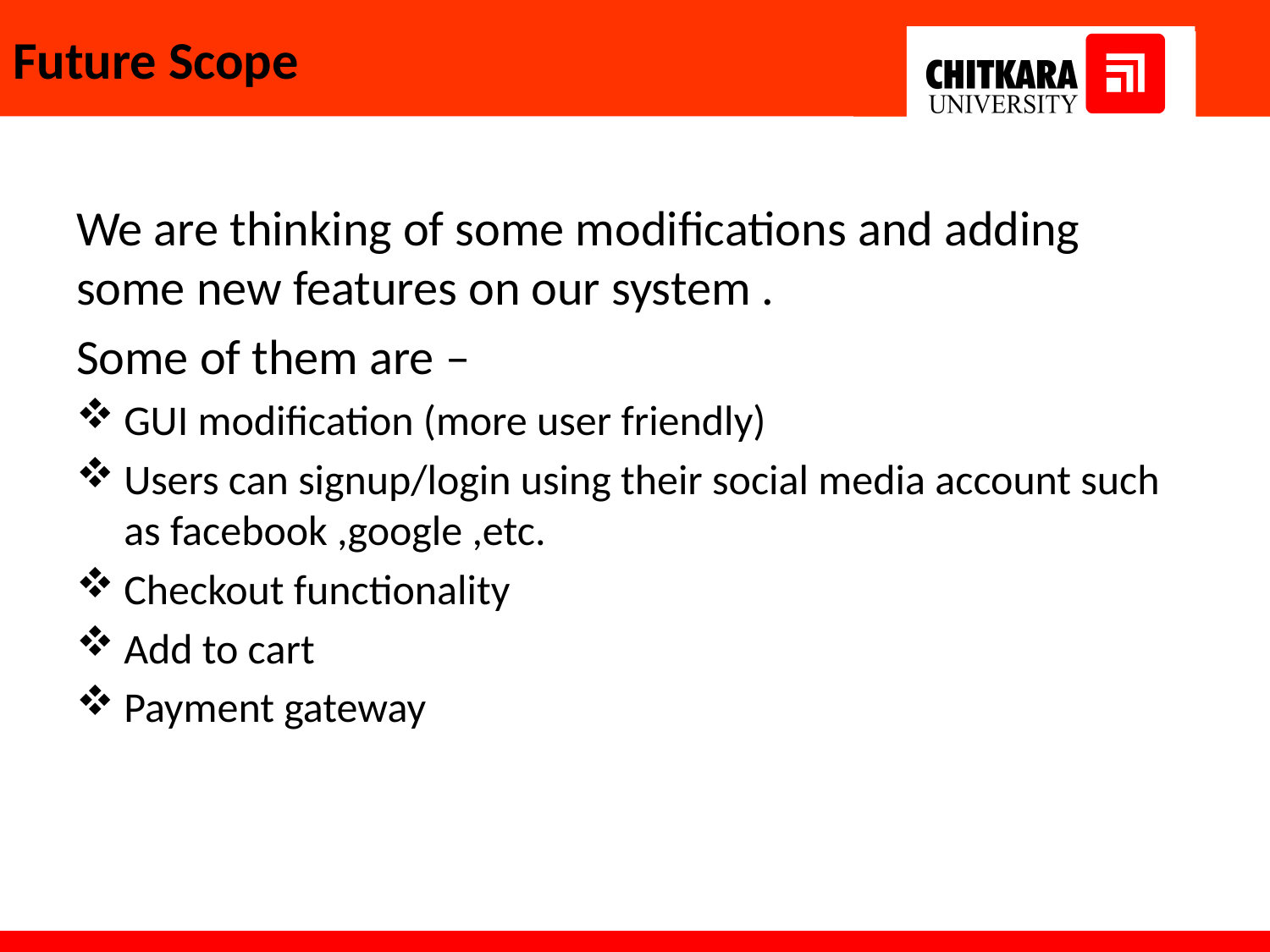

# Future Scope
We are thinking of some modifications and adding some new features on our system .
Some of them are –
GUI modification (more user friendly)
Users can signup/login using their social media account such as facebook ,google ,etc.
Checkout functionality
Add to cart
Payment gateway